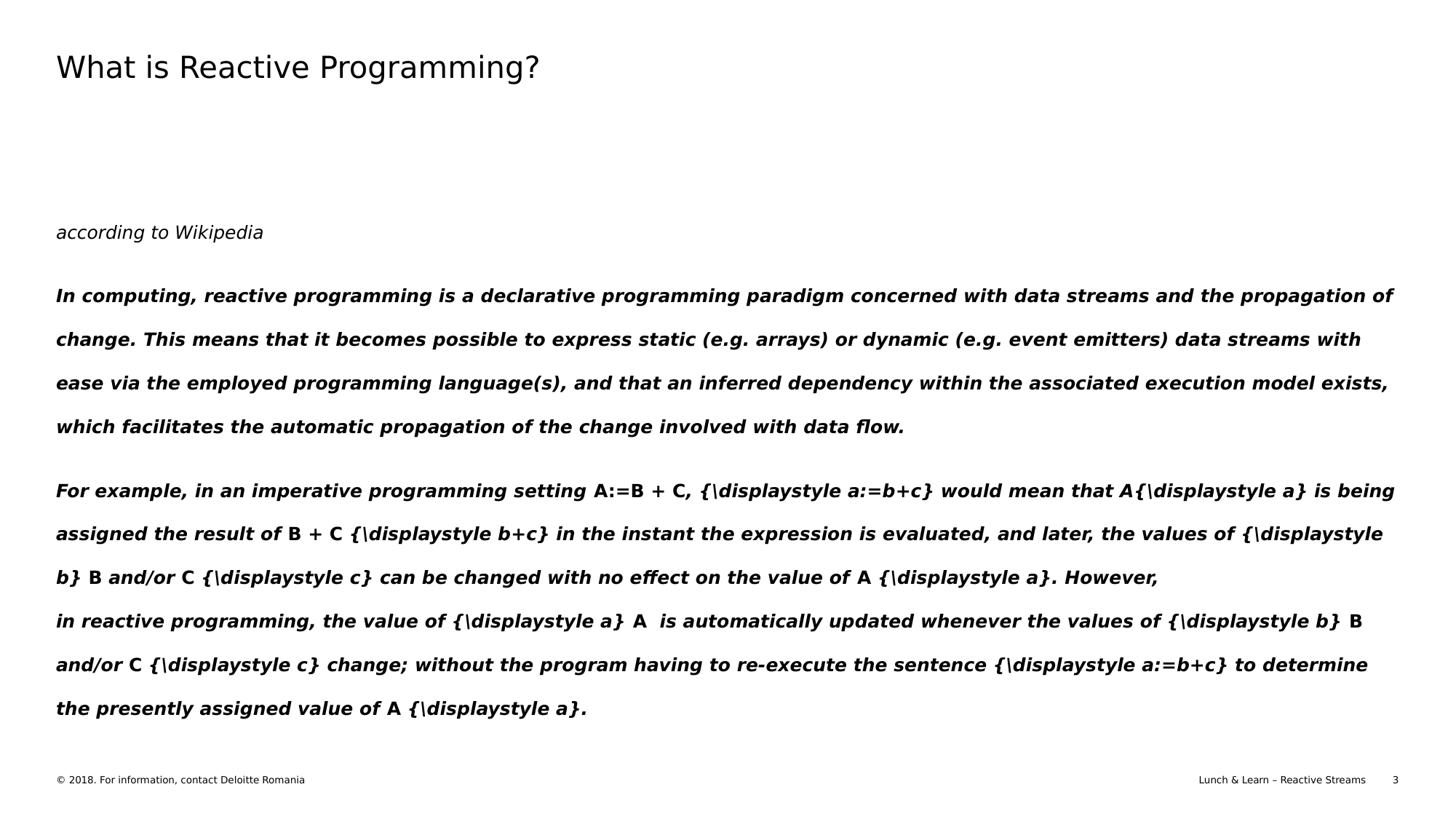

# What is Reactive Programming?

according to Wikipedia
In computing, reactive programming is a declarative programming paradigm concerned with data streams and the propagation of change. This means that it becomes possible to express static (e.g. arrays) or dynamic (e.g. event emitters) data streams with ease via the employed programming language(s), and that an inferred dependency within the associated execution model exists, which facilitates the automatic propagation of the change involved with data flow.
For example, in an imperative programming setting A:=B + C, {\displaystyle a:=b+c} would mean that A{\displaystyle a} is being assigned the result of B + C {\displaystyle b+c} in the instant the expression is evaluated, and later, the values of {\displaystyle b} B and/or C {\displaystyle c} can be changed with no effect on the value of A {\displaystyle a}. However, in reactive programming, the value of {\displaystyle a} A  is automatically updated whenever the values of {\displaystyle b} B and/or C {\displaystyle c} change; without the program having to re-execute the sentence {\displaystyle a:=b+c} to determine the presently assigned value of A {\displaystyle a}.